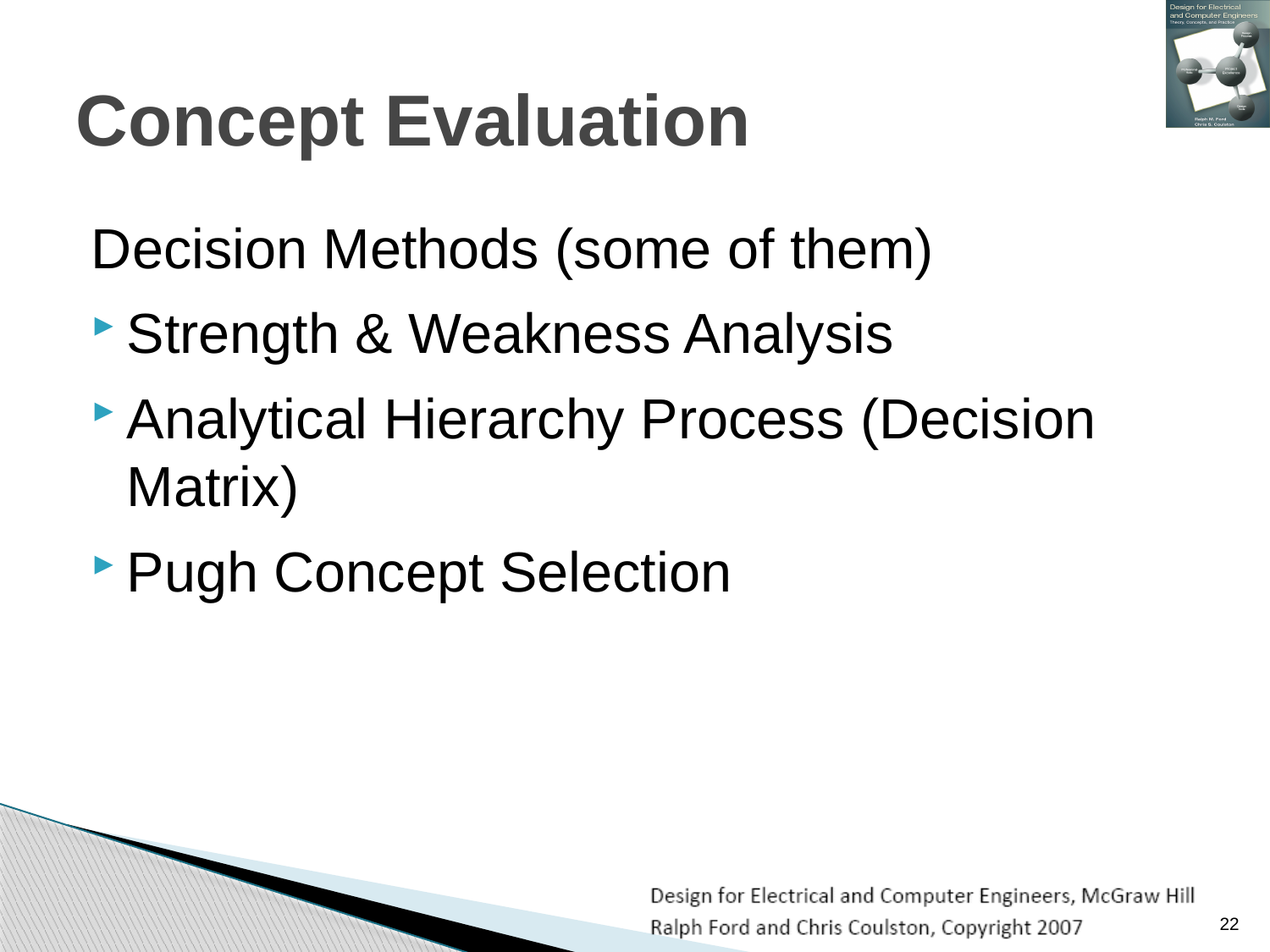

# Concept Evaluation
Decision Methods (some of them)
Strength & Weakness Analysis
Analytical Hierarchy Process (Decision Matrix)
Pugh Concept Selection
22